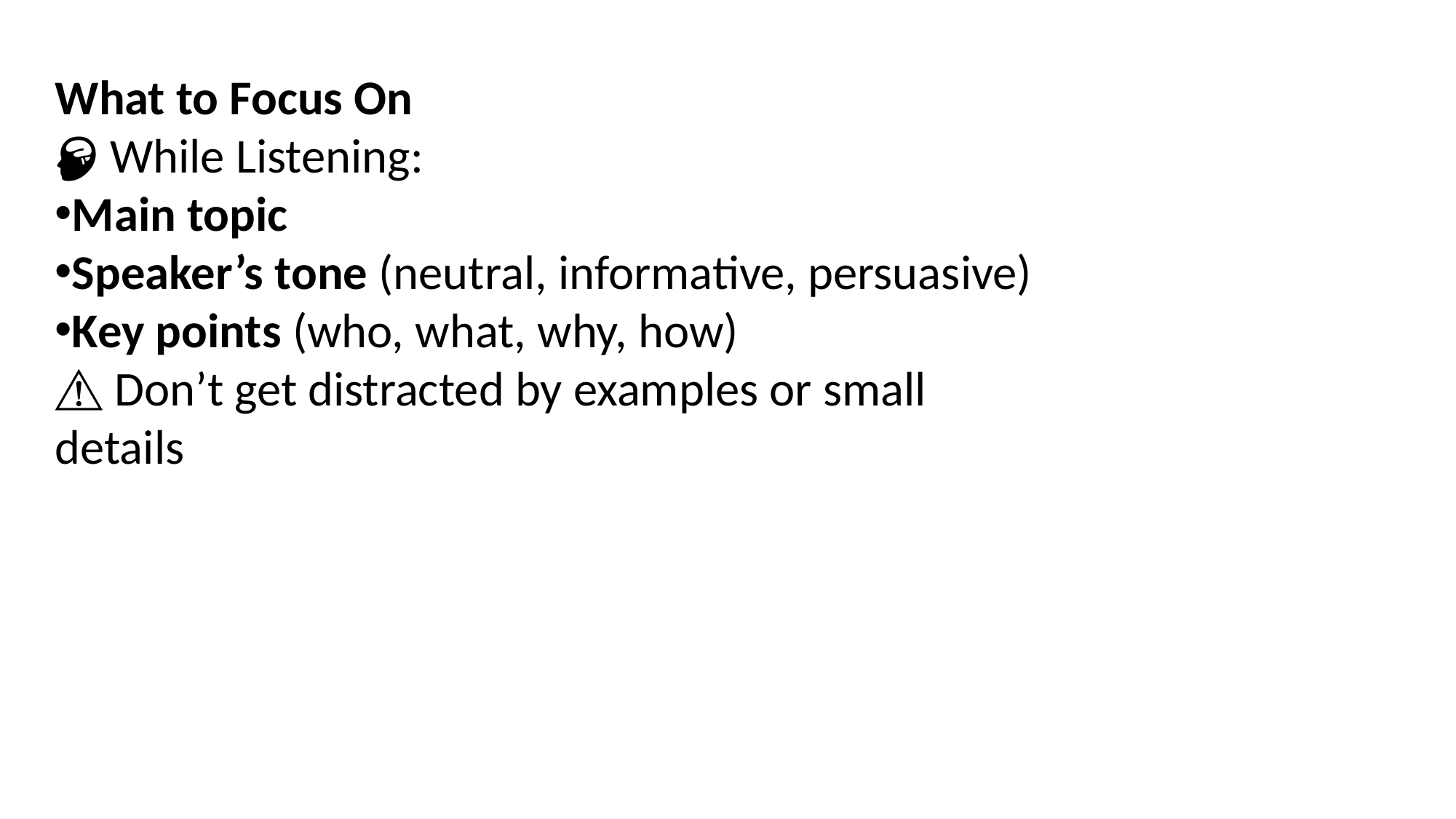

What to Focus On
🧠 While Listening:
Main topic
Speaker’s tone (neutral, informative, persuasive)
Key points (who, what, why, how)
⚠️ Don’t get distracted by examples or small details